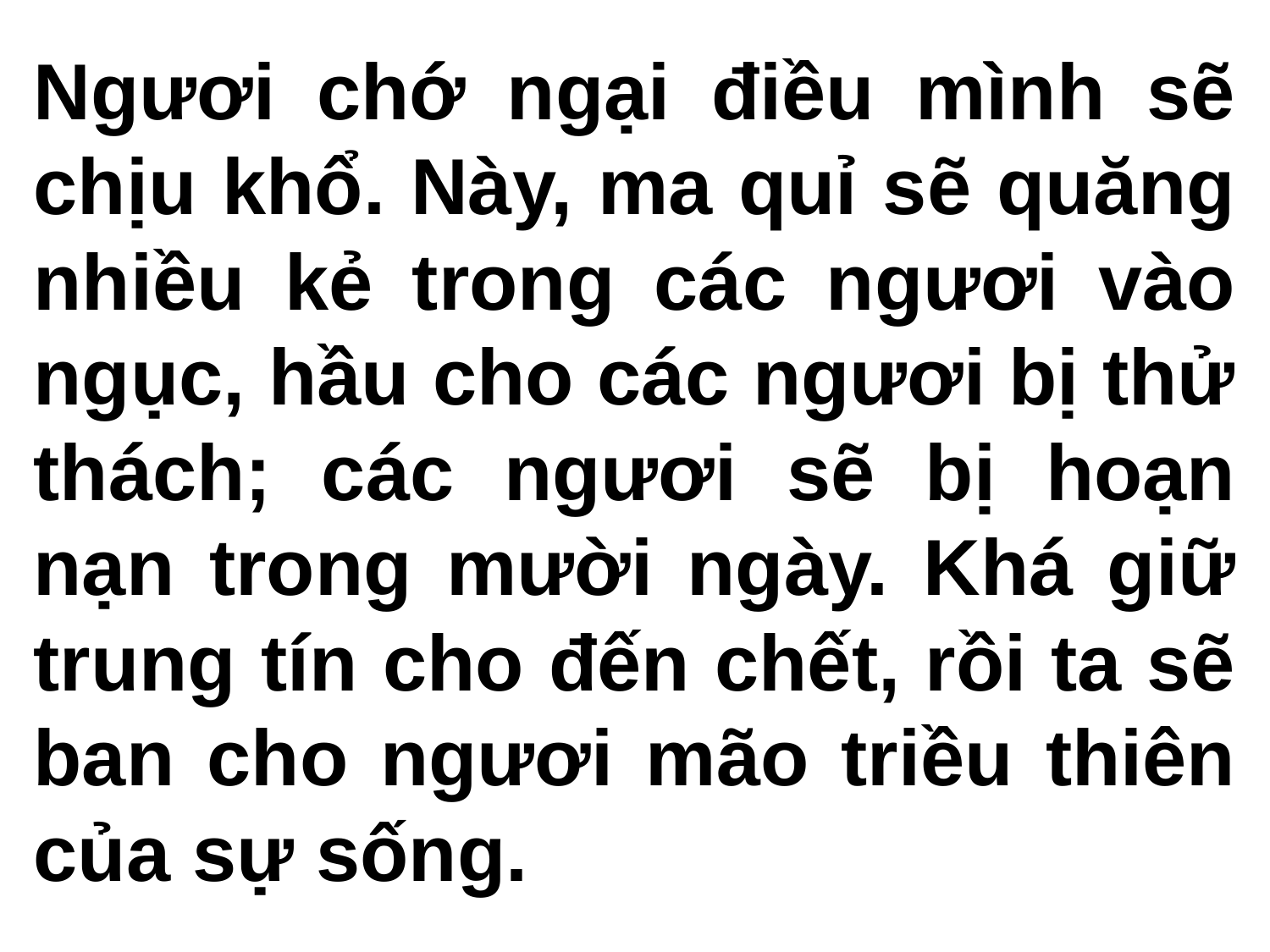

Ngươi chớ ngại điều mình sẽ chịu khổ. Này, ma quỉ sẽ quăng nhiều kẻ trong các ngươi vào ngục, hầu cho các ngươi bị thử thách; các ngươi sẽ bị hoạn nạn trong mười ngày. Khá giữ trung tín cho đến chết, rồi ta sẽ ban cho ngươi mão triều thiên của sự sống.